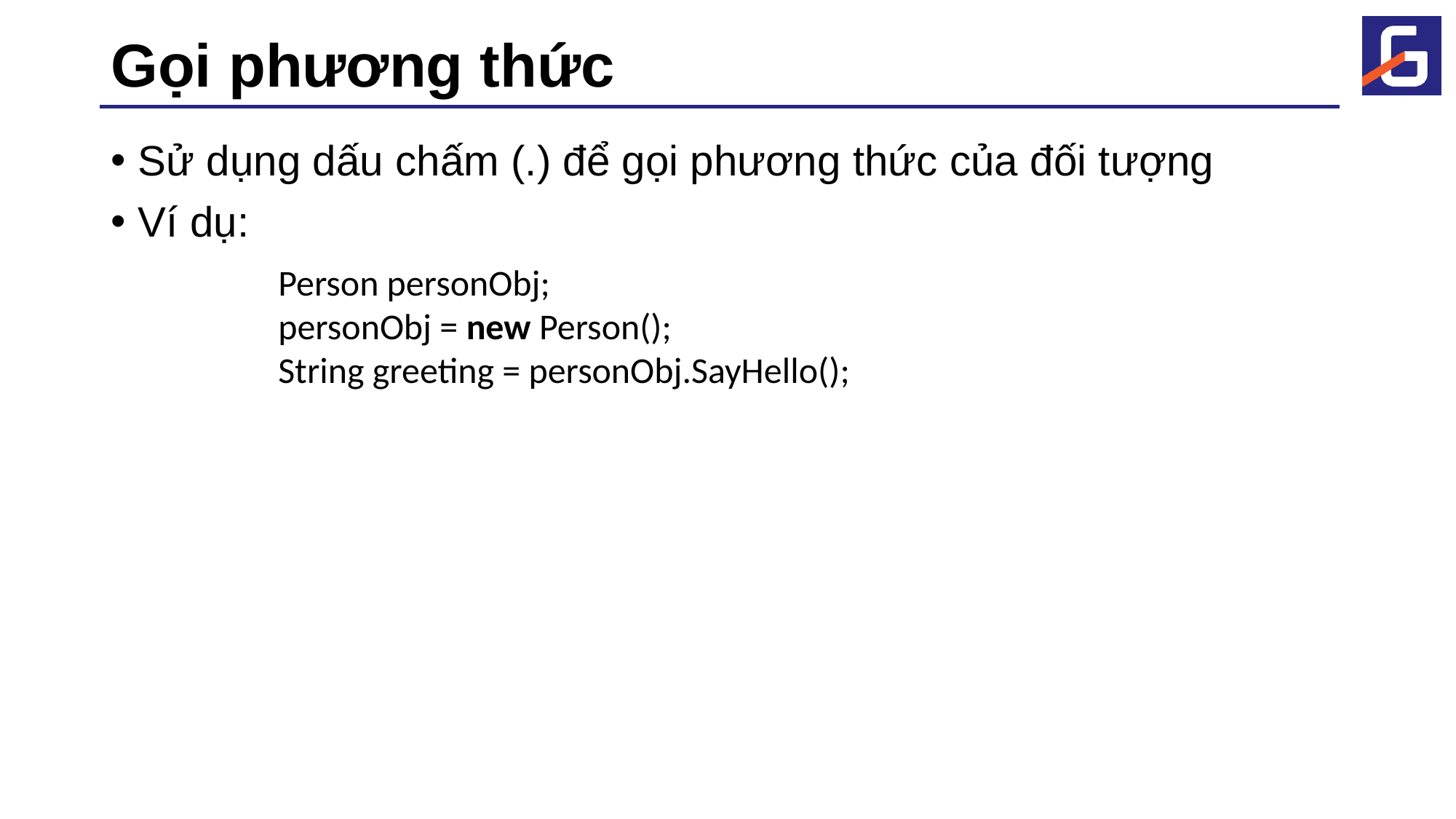

# Gọi phương thức
Sử dụng dấu chấm (.) để gọi phương thức của đối tượng
Ví dụ:
Person personObj;
personObj = new Person();
String greeting = personObj.SayHello();